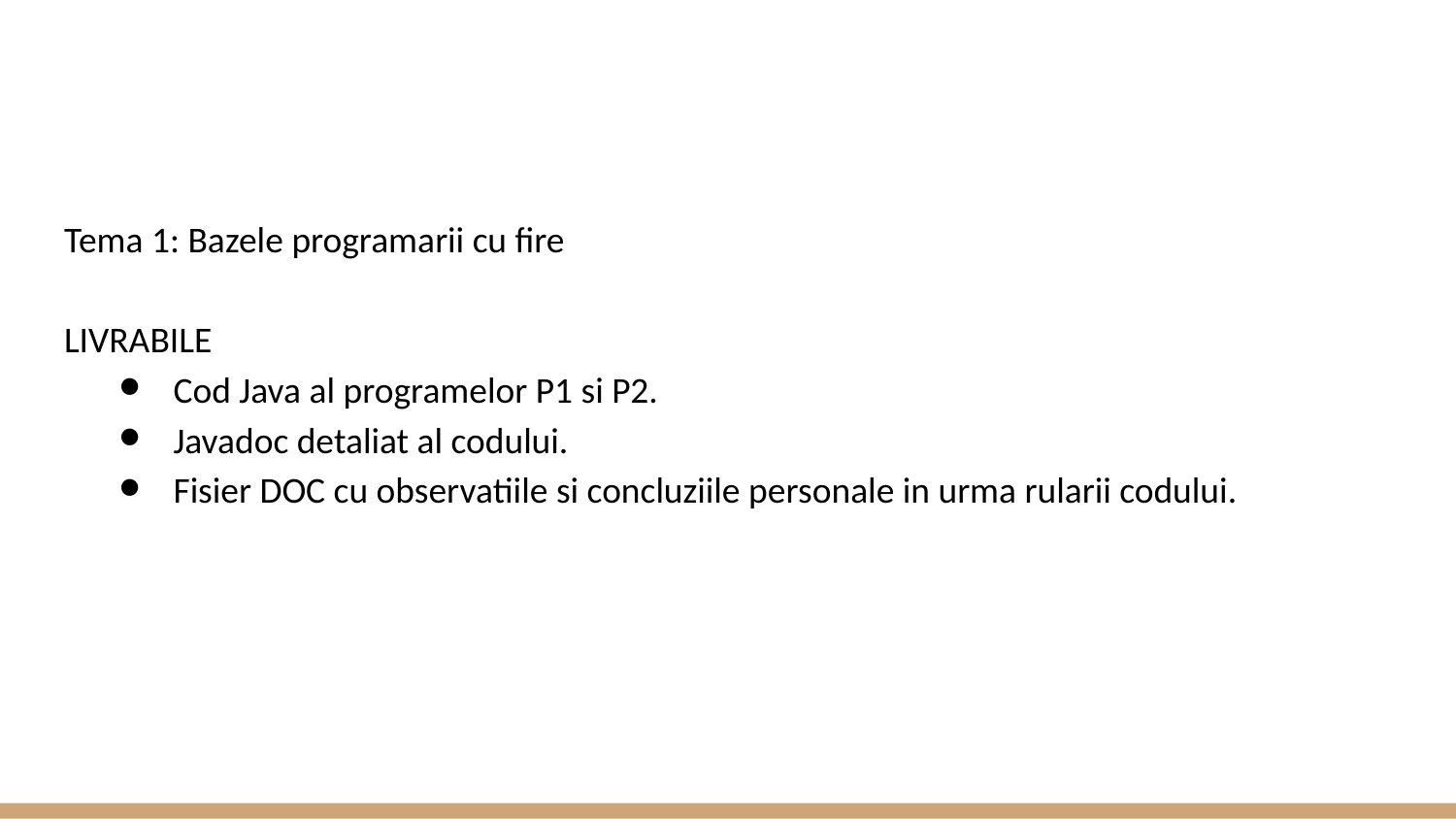

Tema 1: Bazele programarii cu fire

LIVRABILE
Cod Java al programelor P1 si P2.
Javadoc detaliat al codului.
Fisier DOC cu observatiile si concluziile personale in urma rularii codului.